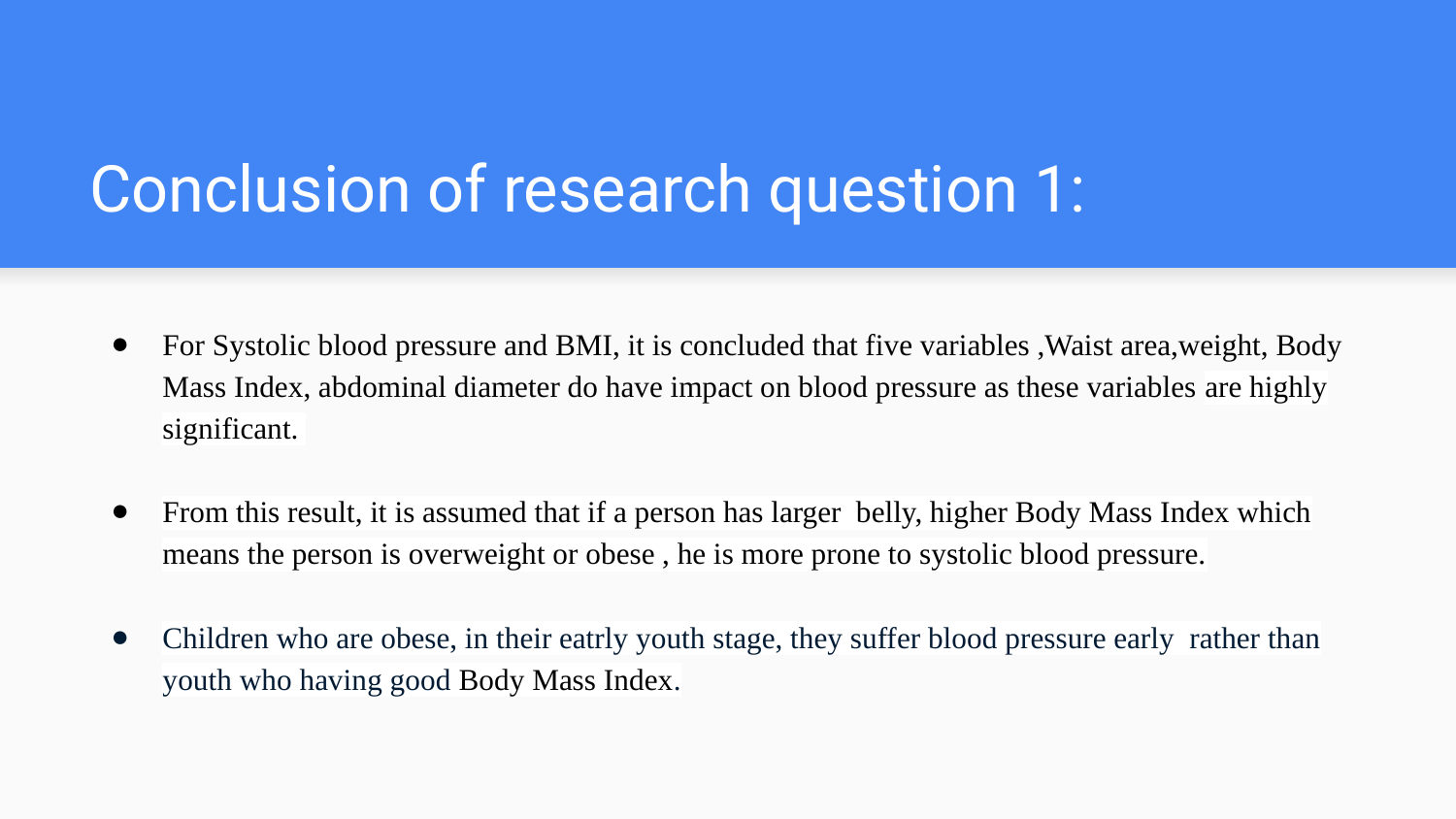

# Conclusion of research question 1:
For Systolic blood pressure and BMI, it is concluded that five variables ,Waist area,weight, Body Mass Index, abdominal diameter do have impact on blood pressure as these variables are highly significant.

From this result, it is assumed that if a person has larger  belly, higher Body Mass Index which means the person is overweight or obese , he is more prone to systolic blood pressure.

Children who are obese, in their eatrly youth stage, they suffer blood pressure early  rather than youth who having good Body Mass Index.